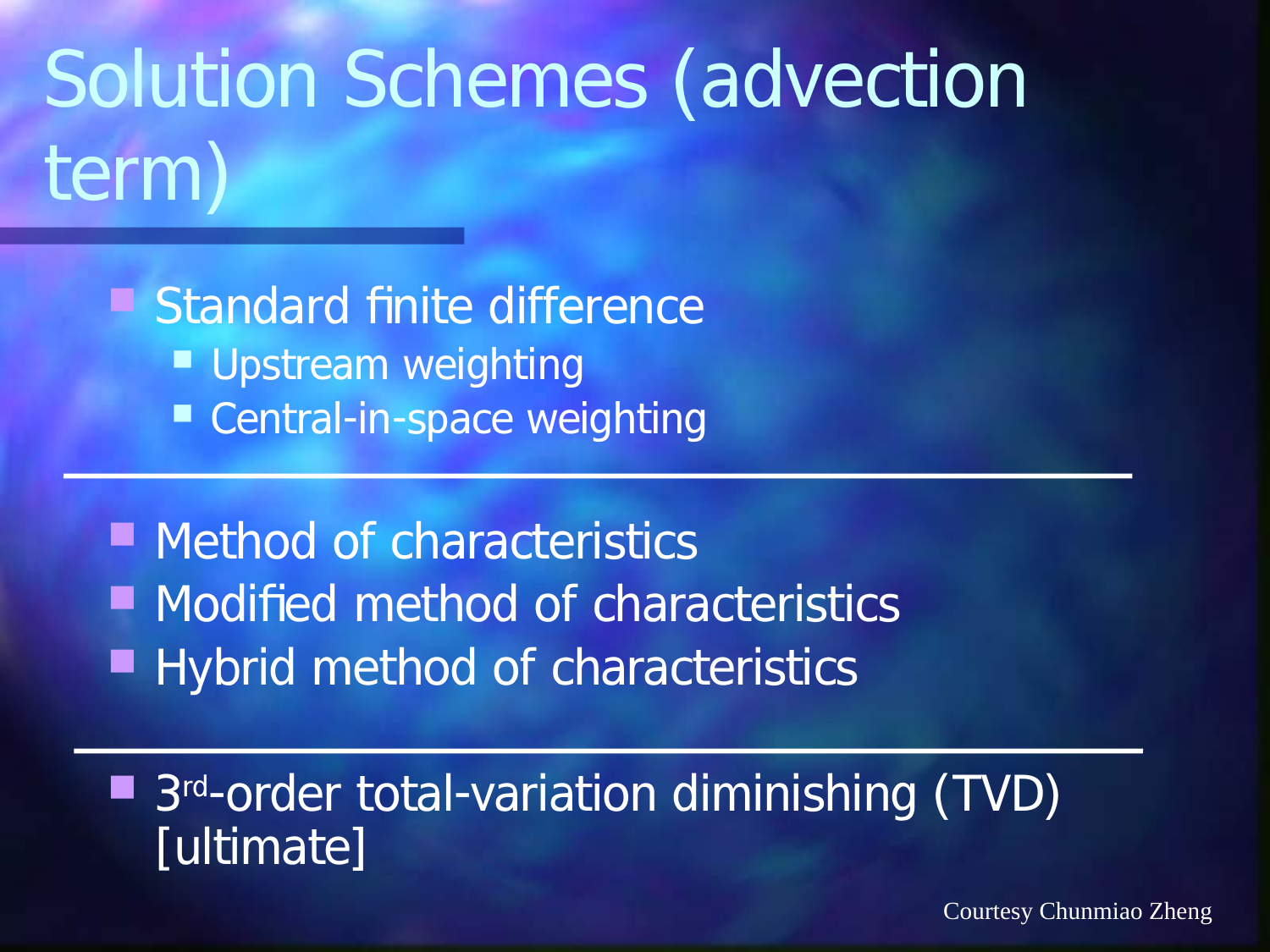

# Solution Schemes (advection term)
Standard finite difference
Upstream weighting
Central-in-space weighting

Method of characteristics
Modified method of characteristics
Hybrid method of characteristics

3rd-order total-variation diminishing (TVD) [ultimate]

Courtesy Chunmiao Zheng